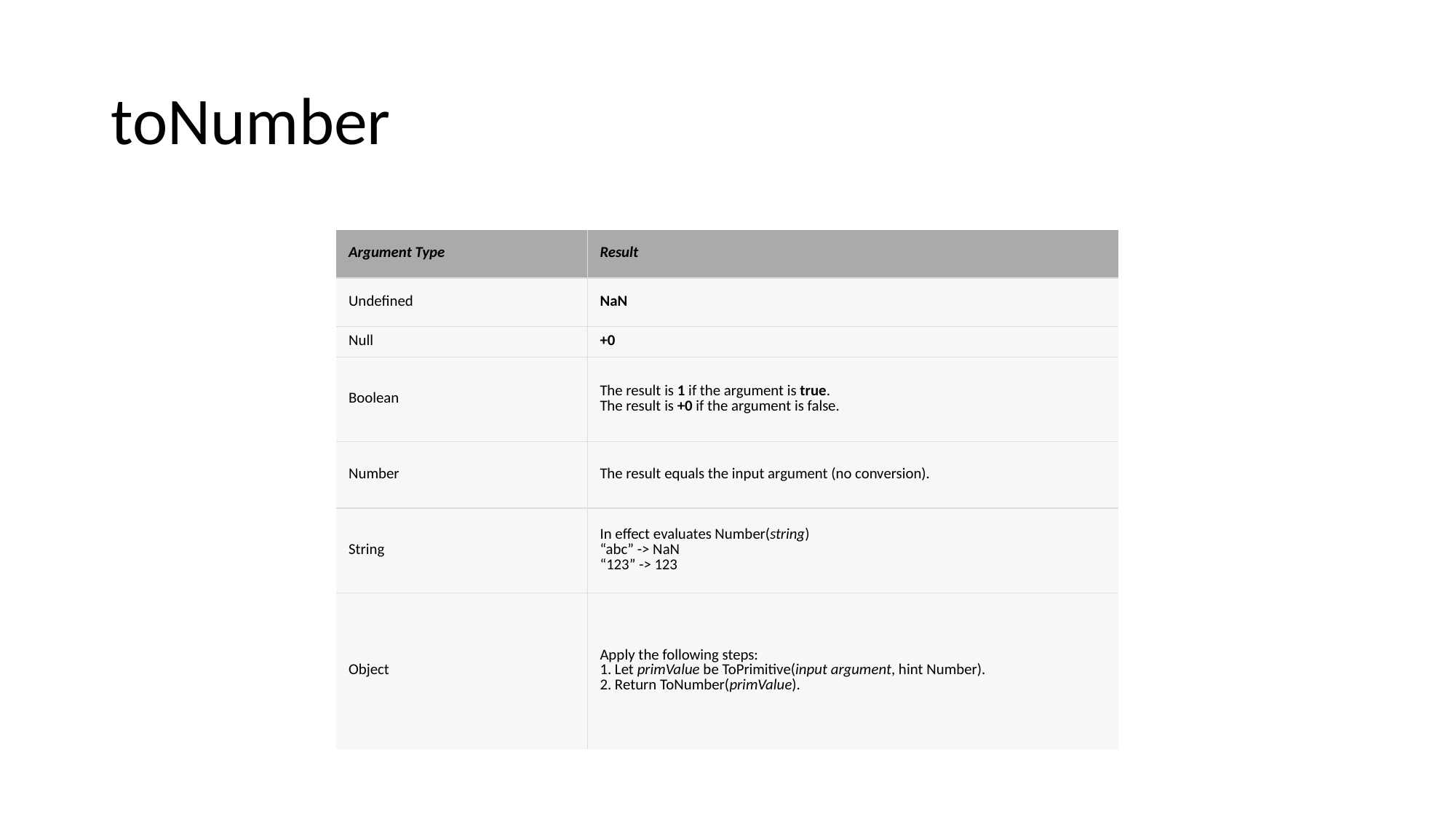

ToNumber
# toNumber
| Argument Type | Result |
| --- | --- |
| Undefined | NaN |
| Null | +0 |
| Boolean | The result is 1 if the argument is true. The result is +0 if the argument is false. |
| Number | The result equals the input argument (no conversion). |
| String | In effect evaluates Number(string) “abc” -> NaN “123” -> 123 |
| Object | Apply the following steps: 1. Let primValue be ToPrimitive(input argument, hint Number). 2. Return ToNumber(primValue). |